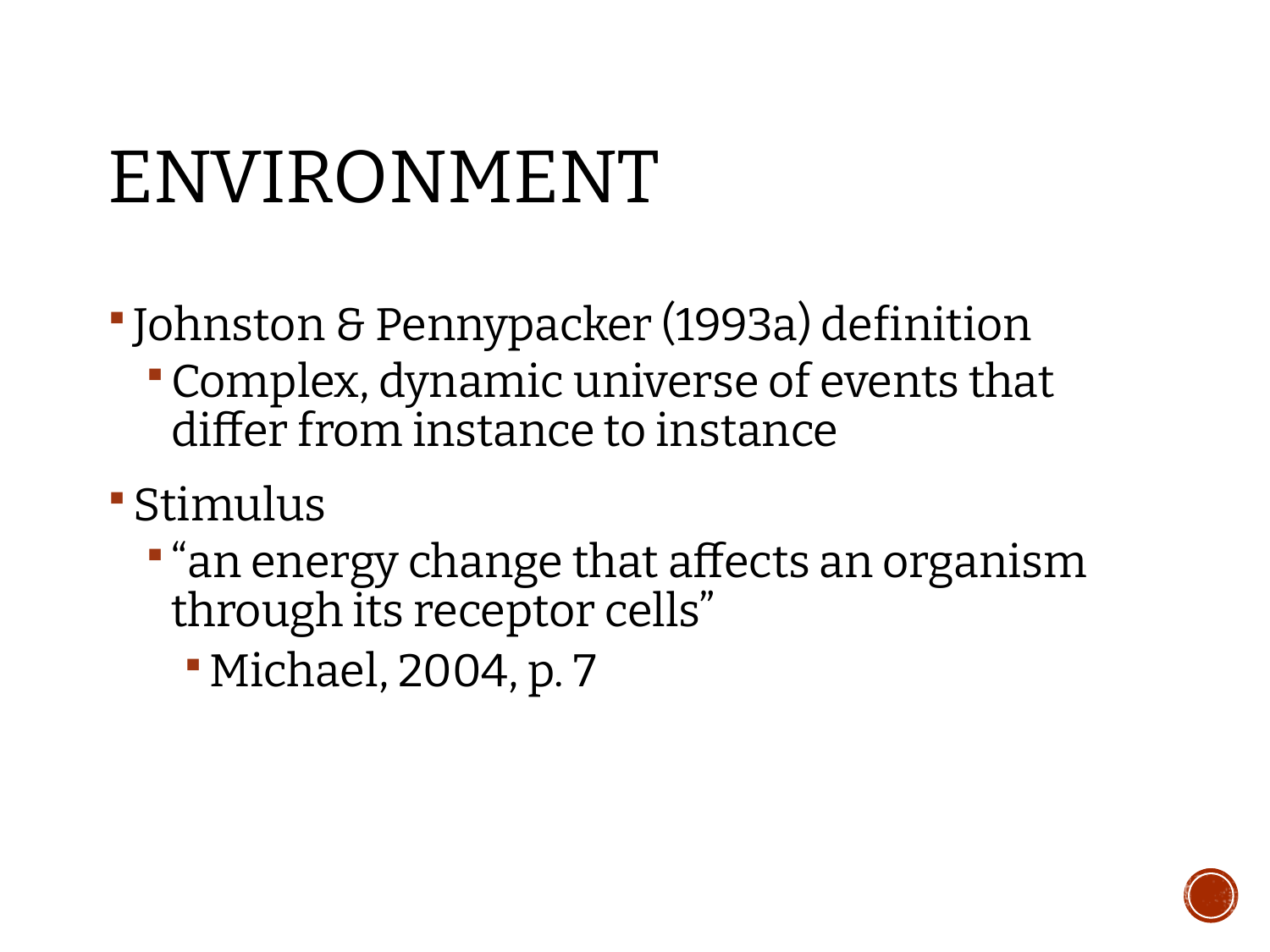

# Environment
Johnston & Pennypacker (1993a) definition
Complex, dynamic universe of events that differ from instance to instance
Stimulus
“an energy change that affects an organism through its receptor cells”
Michael, 2004, p. 7